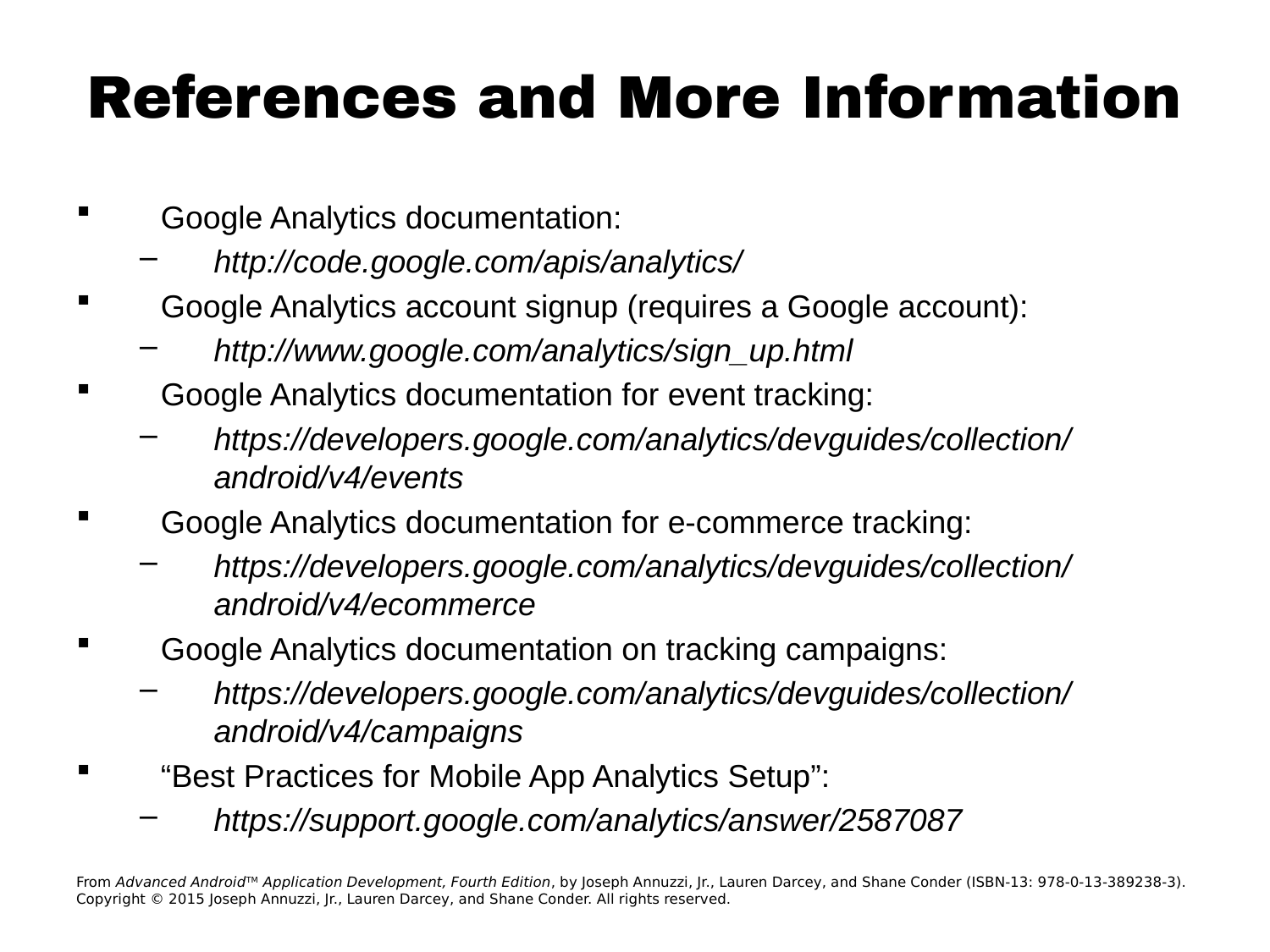

# References and More Information
Google Analytics documentation:
http://code.google.com/apis/analytics/
Google Analytics account signup (requires a Google account):
http://www.google.com/analytics/sign_up.html
Google Analytics documentation for event tracking:
https://developers.google.com/analytics/devguides/collection/android/v4/events
Google Analytics documentation for e-commerce tracking:
https://developers.google.com/analytics/devguides/collection/android/v4/ecommerce
Google Analytics documentation on tracking campaigns:
https://developers.google.com/analytics/devguides/collection/android/v4/campaigns
“Best Practices for Mobile App Analytics Setup”:
https://support.google.com/analytics/answer/2587087
From Advanced AndroidTM Application Development, Fourth Edition, by Joseph Annuzzi, Jr., Lauren Darcey, and Shane Conder (ISBN-13: 978-0-13-389238-3). Copyright © 2015 Joseph Annuzzi, Jr., Lauren Darcey, and Shane Conder. All rights reserved.